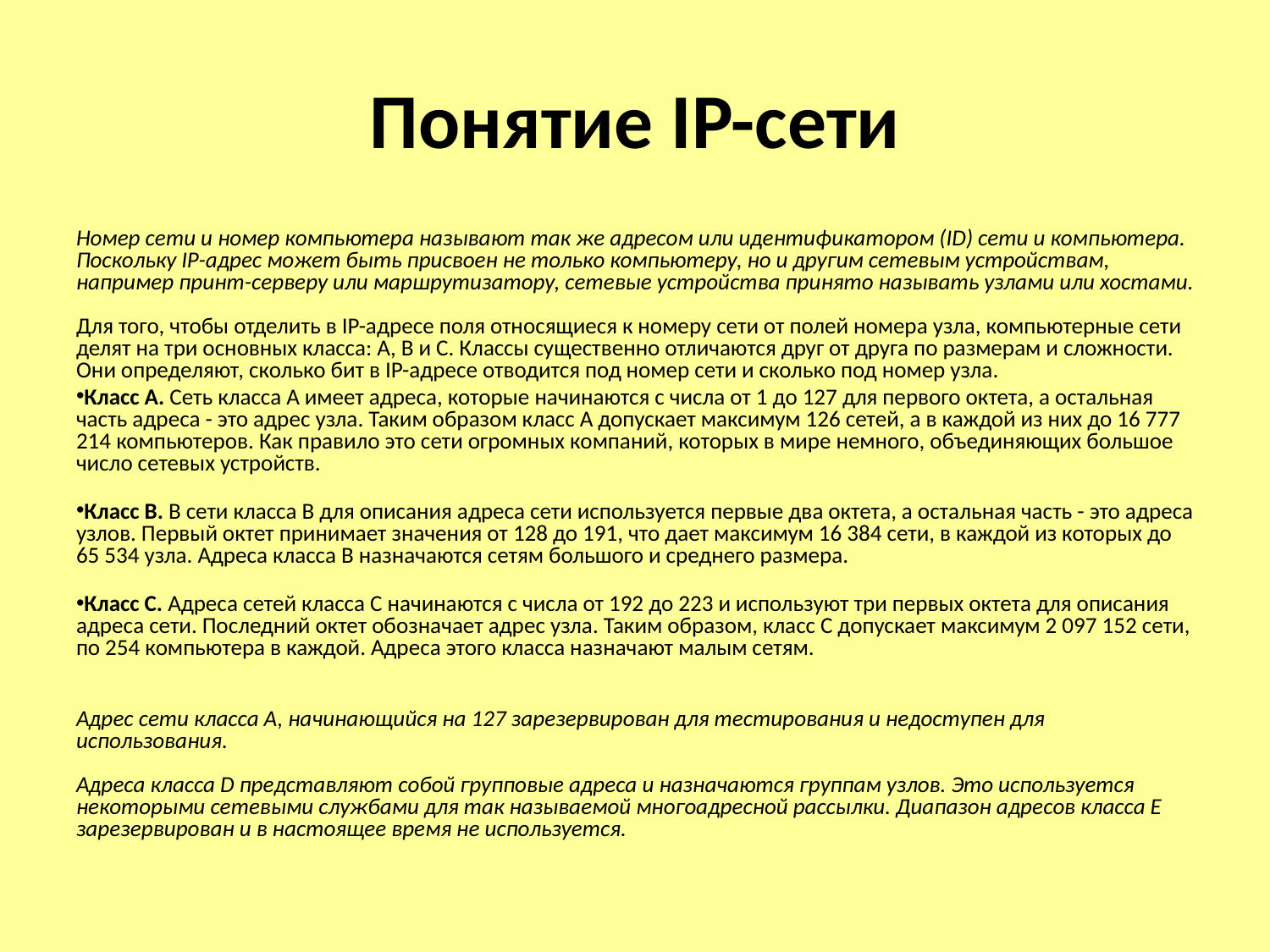

# Понятие IP-сети
Номер сети и номер компьютера называют так же адресом или идентификатором (ID) сети и компьютера. Поскольку IP-адрес может быть присвоен не только компьютеру, но и другим сетевым устройствам, например принт-серверу или маршрутизатору, сетевые устройства принято называть узлами или хостами.
Для того, чтобы отделить в IP-адресе поля относящиеся к номеру сети от полей номера узла, компьютерные сети делят на три основных класса: A, B и C. Классы существенно отличаются друг от друга по размерам и сложности. Они определяют, сколько бит в IP-адресе отводится под номер сети и сколько под номер узла.
Класс A. Сеть класса A имеет адреса, которые начинаются с числа от 1 до 127 для первого октета, а остальная часть адреса - это адрес узла. Таким образом класс A допускает максимум 126 сетей, а в каждой из них до 16 777 214 компьютеров. Как правило это сети огромных компаний, которых в мире немного, объединяющих большое число сетевых устройств.
Класс B. В сети класса B для описания адреса сети используется первые два октета, а остальная часть - это адреса узлов. Первый октет принимает значения от 128 до 191, что дает максимум 16 384 сети, в каждой из которых до 65 534 узла. Адреса класса B назначаются сетям большого и среднего размера.
Класс С. Адреса сетей класса C начинаются с числа от 192 до 223 и используют три первых октета для описания адреса сети. Последний октет обозначает адрес узла. Таким образом, класс C допускает максимум 2 097 152 сети, по 254 компьютера в каждой. Адреса этого класса назначают малым сетям.
Адрес сети класса A, начинающийся на 127 зарезервирован для тестирования и недоступен для использования.
Адреса класса D представляют собой групповые адреса и назначаются группам узлов. Это используется некоторыми сетевыми службами для так называемой многоадресной рассылки. Диапазон адресов класса E зарезервирован и в настоящее время не используется.